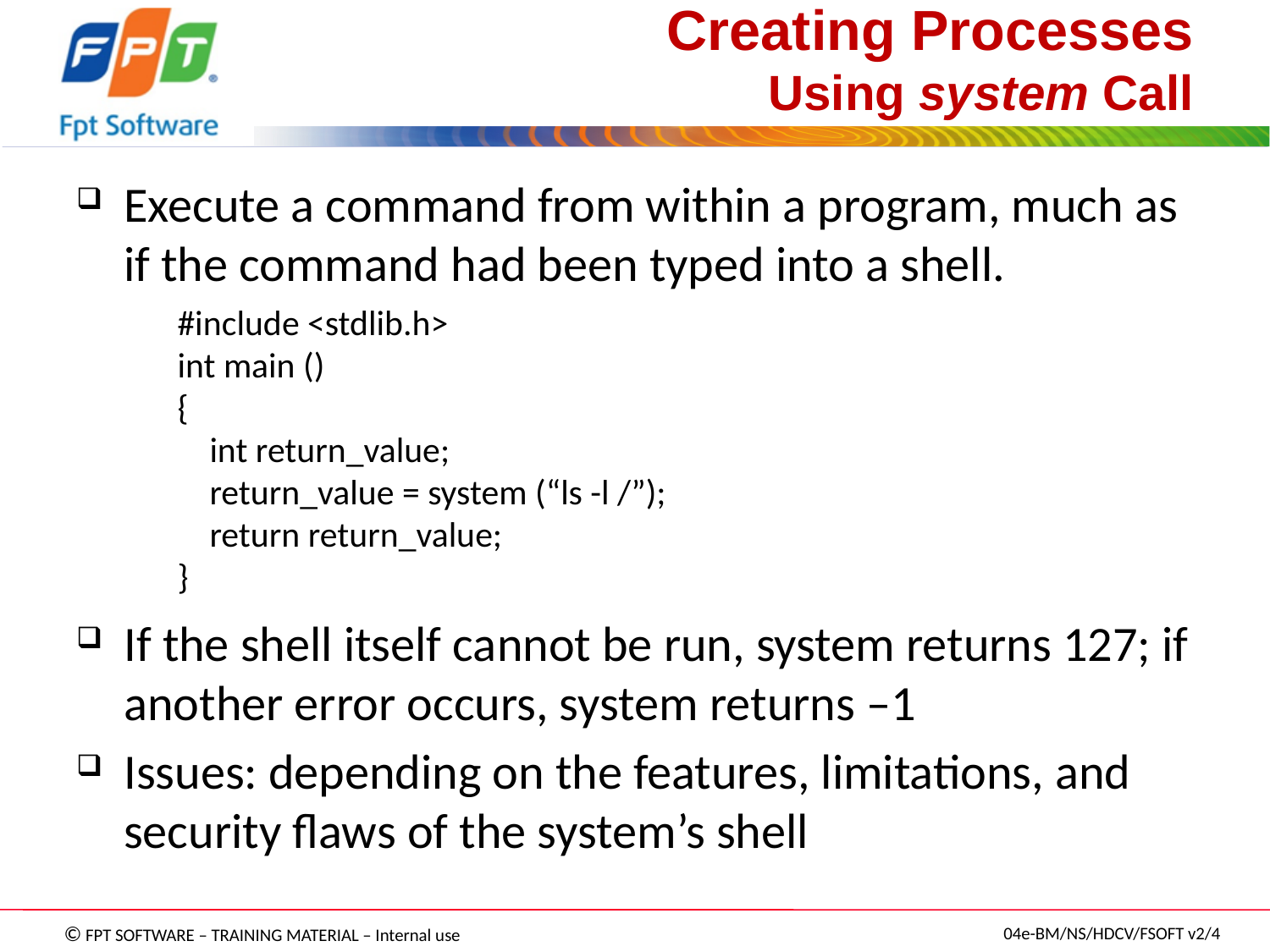

# Creating Processes Using system Call
Execute a command from within a program, much as if the command had been typed into a shell.

If the shell itself cannot be run, system returns 127; if another error occurs, system returns –1
Issues: depending on the features, limitations, and security flaws of the system’s shell
#include <stdlib.h>
int main ()
{
    int return_value;
    return_value = system (“ls -l /”);
    return return_value;
}